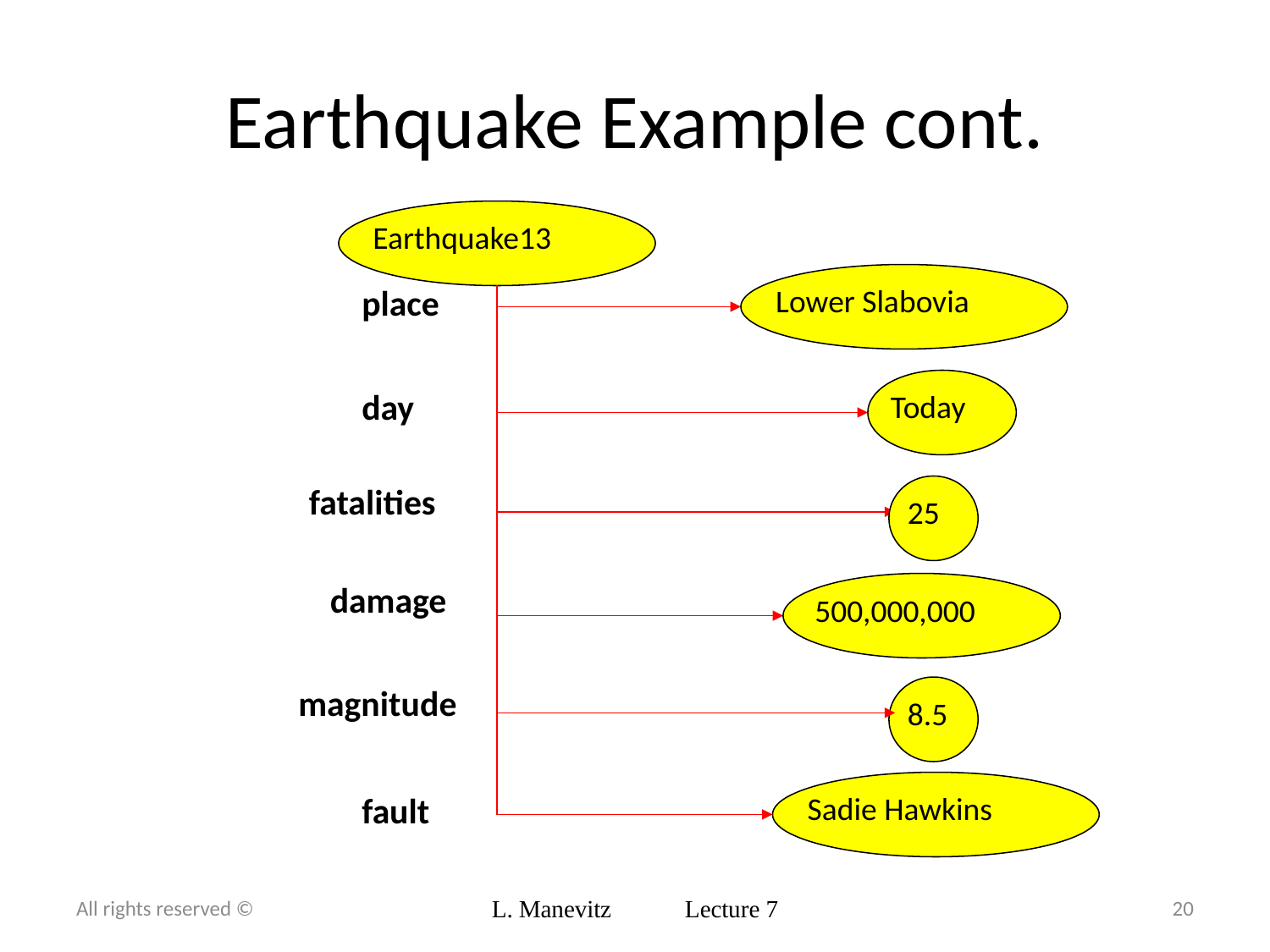

# Earthquake Example cont.

Earthquake13

Lower Slabovia
place

Today
day
fatalities

25
damage

500,000,000
magnitude

8.5

Sadie Hawkins
fault
All rights reserved ©
L. Manevitz            Lecture 7
20